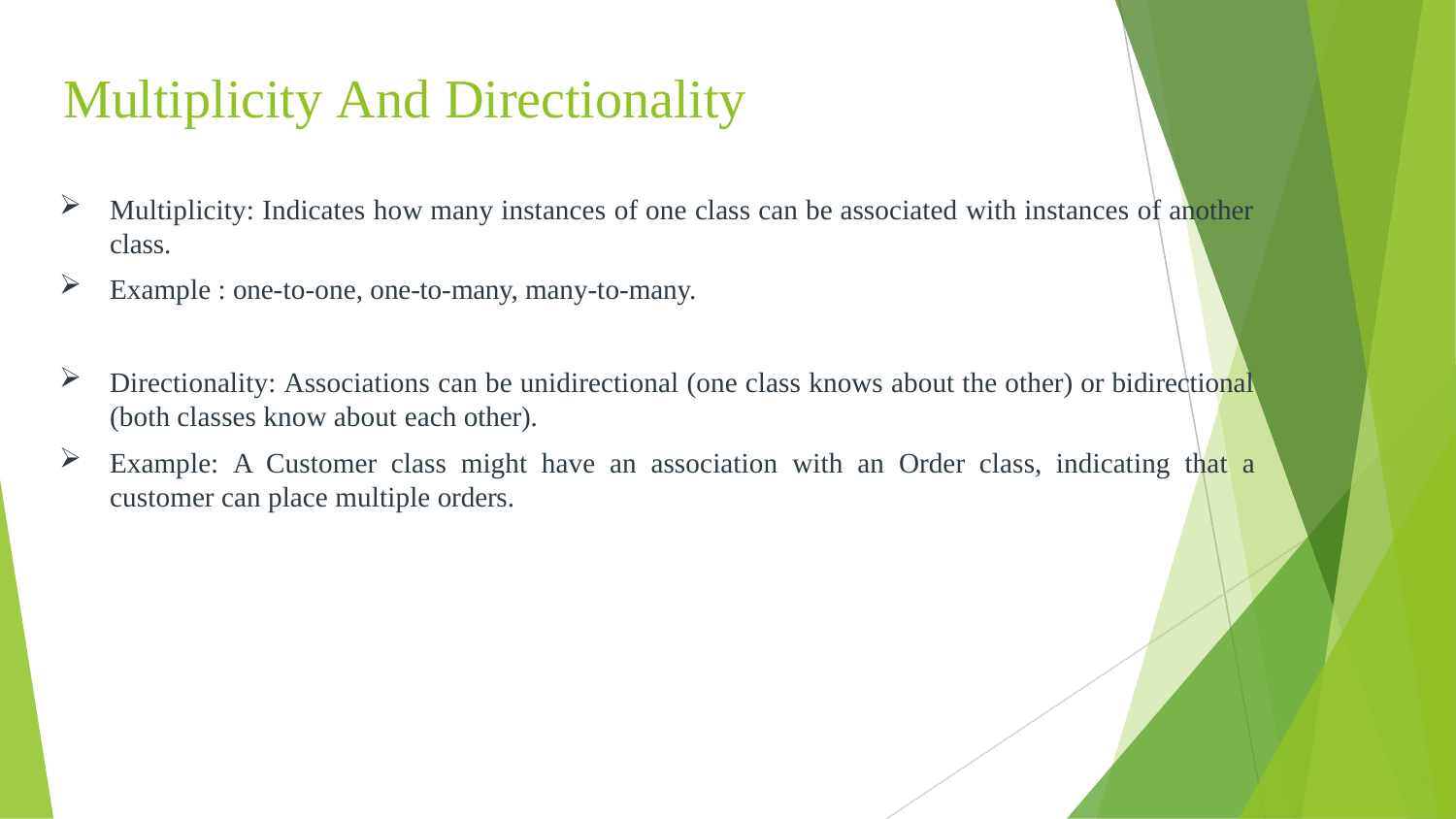

# Multiplicity And Directionality
Multiplicity: Indicates how many instances of one class can be associated with instances of another class.
Example : one-to-one, one-to-many, many-to-many.

Directionality: Associations can be unidirectional (one class knows about the other) or bidirectional (both classes know about each other).
Example: A Customer class might have an association with an Order class, indicating that a customer can place multiple orders.
6